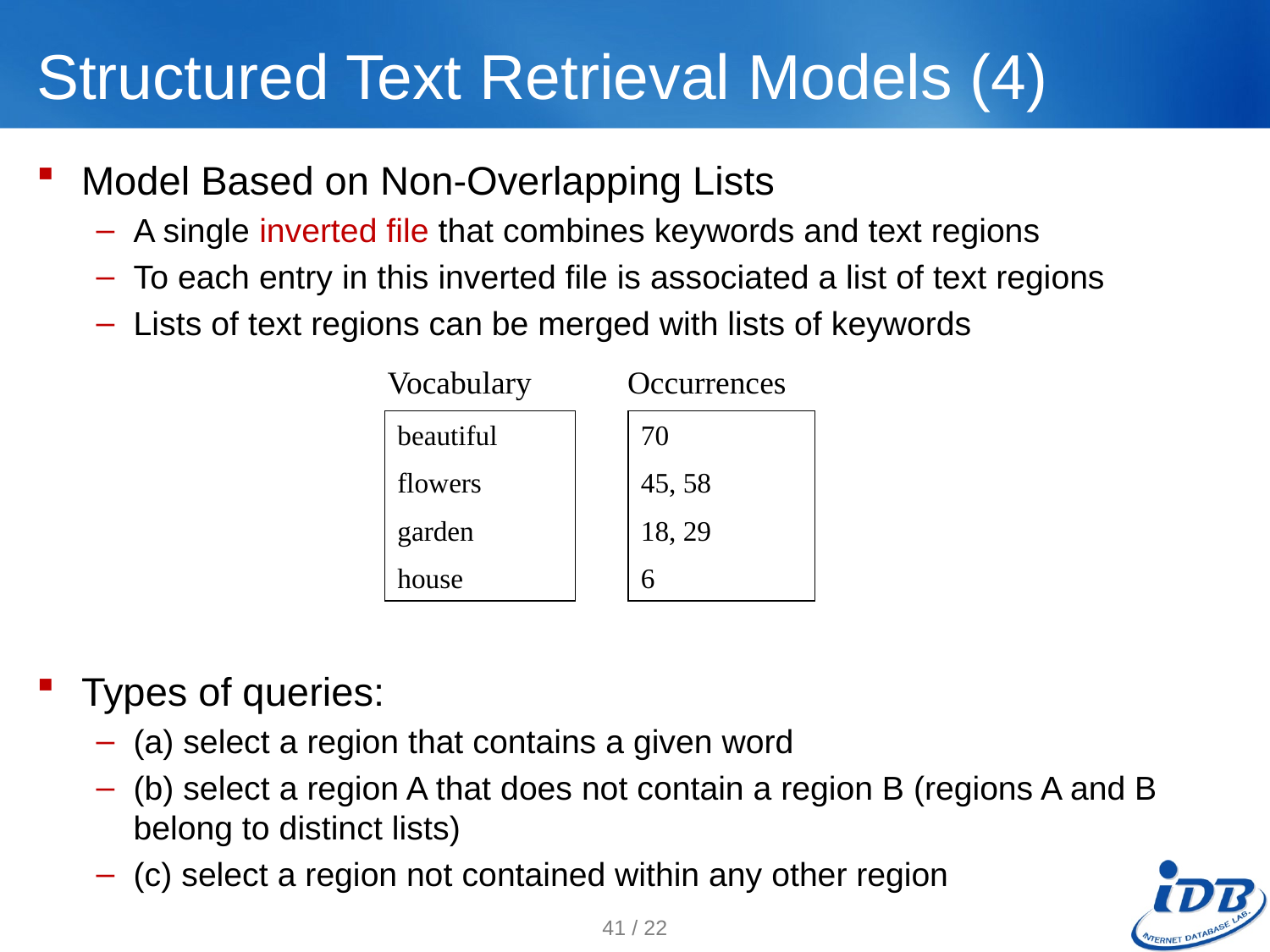

# Structured Text Retrieval Models (4)
Model Based on Non-Overlapping Lists
A single inverted file that combines keywords and text regions
To each entry in this inverted file is associated a list of text regions
Lists of text regions can be merged with lists of keywords

Types of queries:
(a) select a region that contains a given word
(b) select a region A that does not contain a region B (regions A and B belong to distinct lists)
(c) select a region not contained within any other region
Vocabulary
Occurrences
beautiful
flowers
garden
house
70
45, 58
18, 29
6
41 / 22